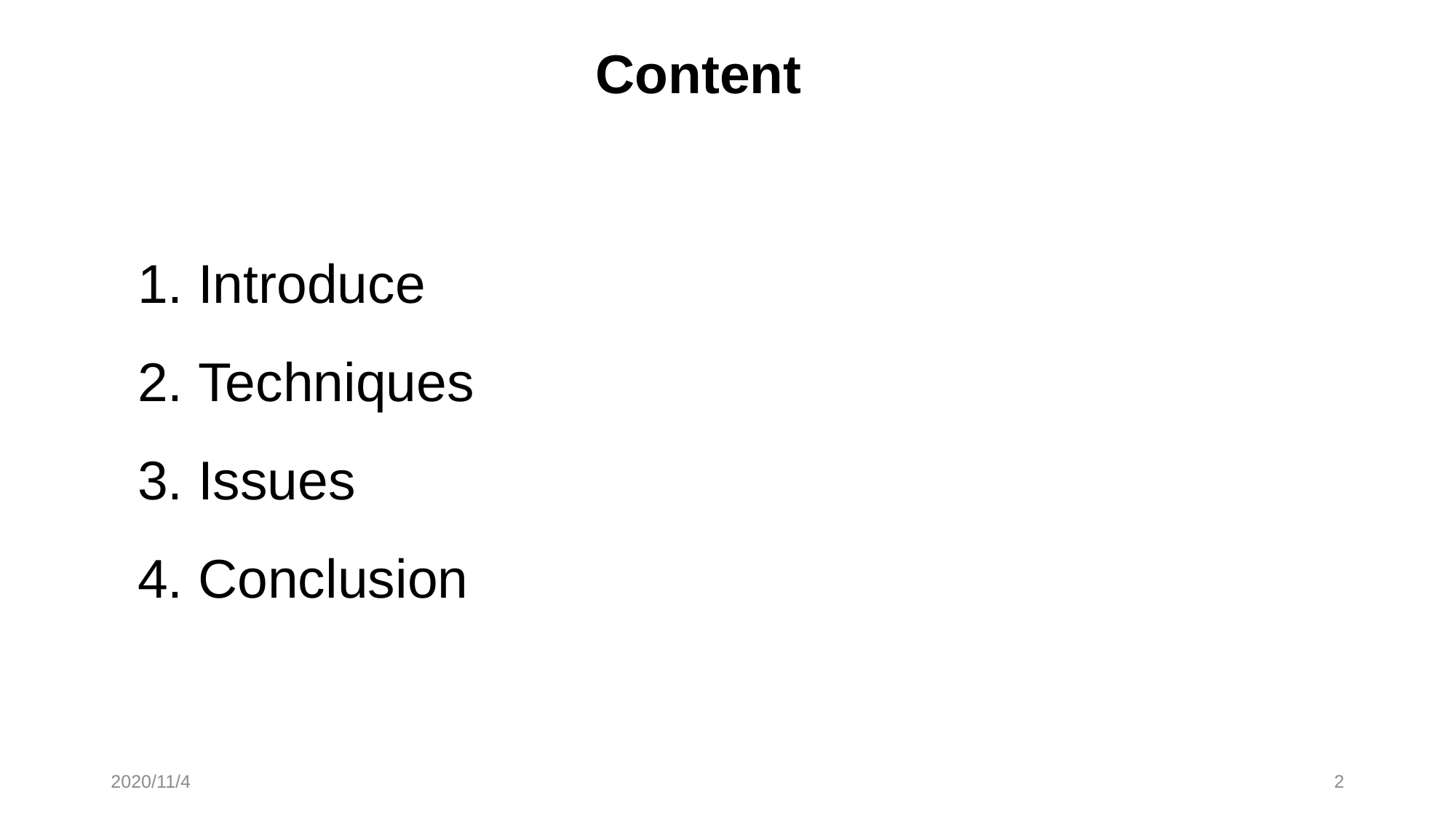

Content
 Introduce
 Techniques
 Issues
 Conclusion
2020/11/4
2